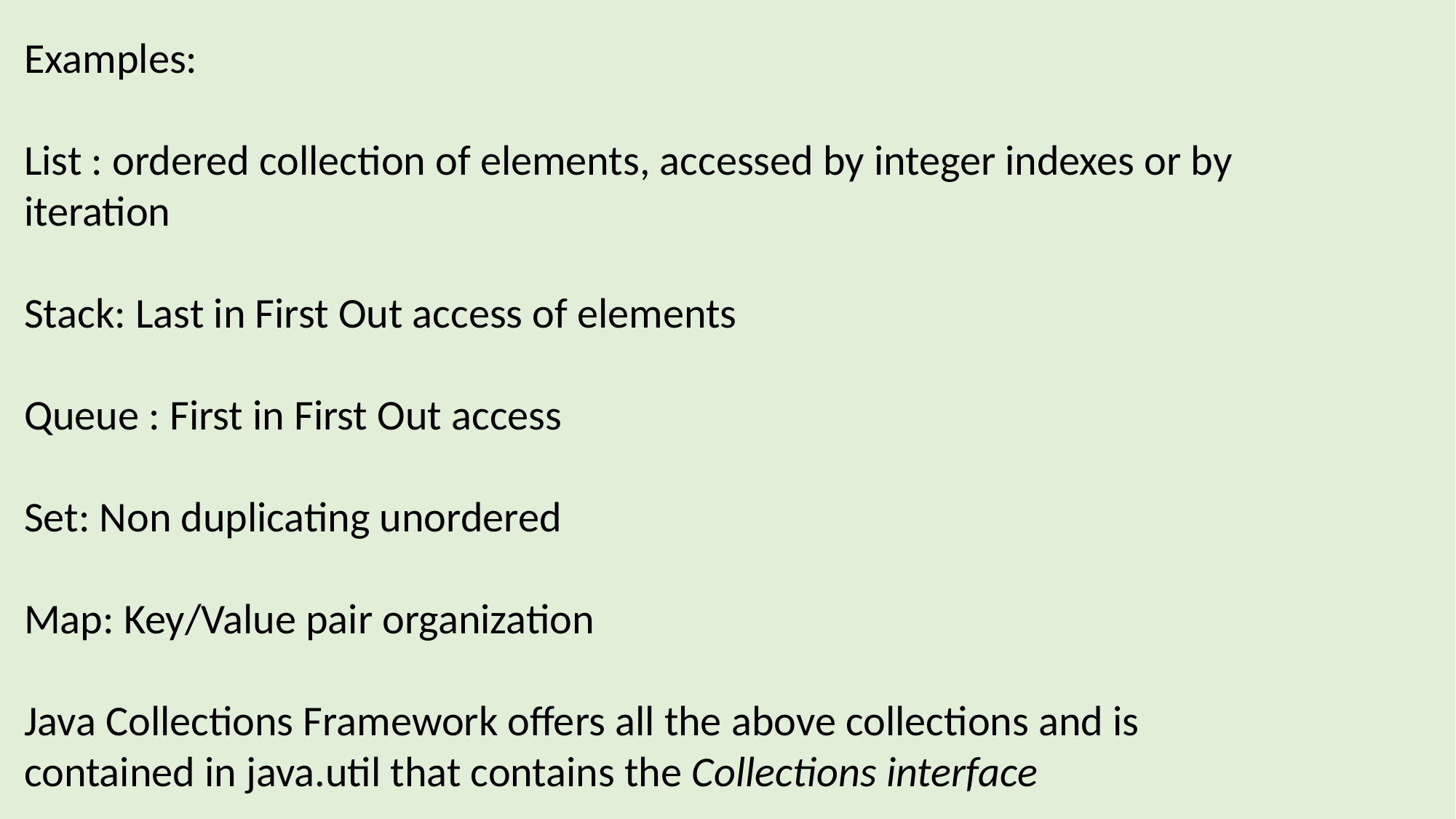

Examples:

List : ordered collection of elements, accessed by integer indexes or by iteration

Stack: Last in First Out access of elements

Queue : First in First Out access

Set: Non duplicating unordered

Map: Key/Value pair organization

Java Collections Framework offers all the above collections and is contained in java.util that contains the Collections interface